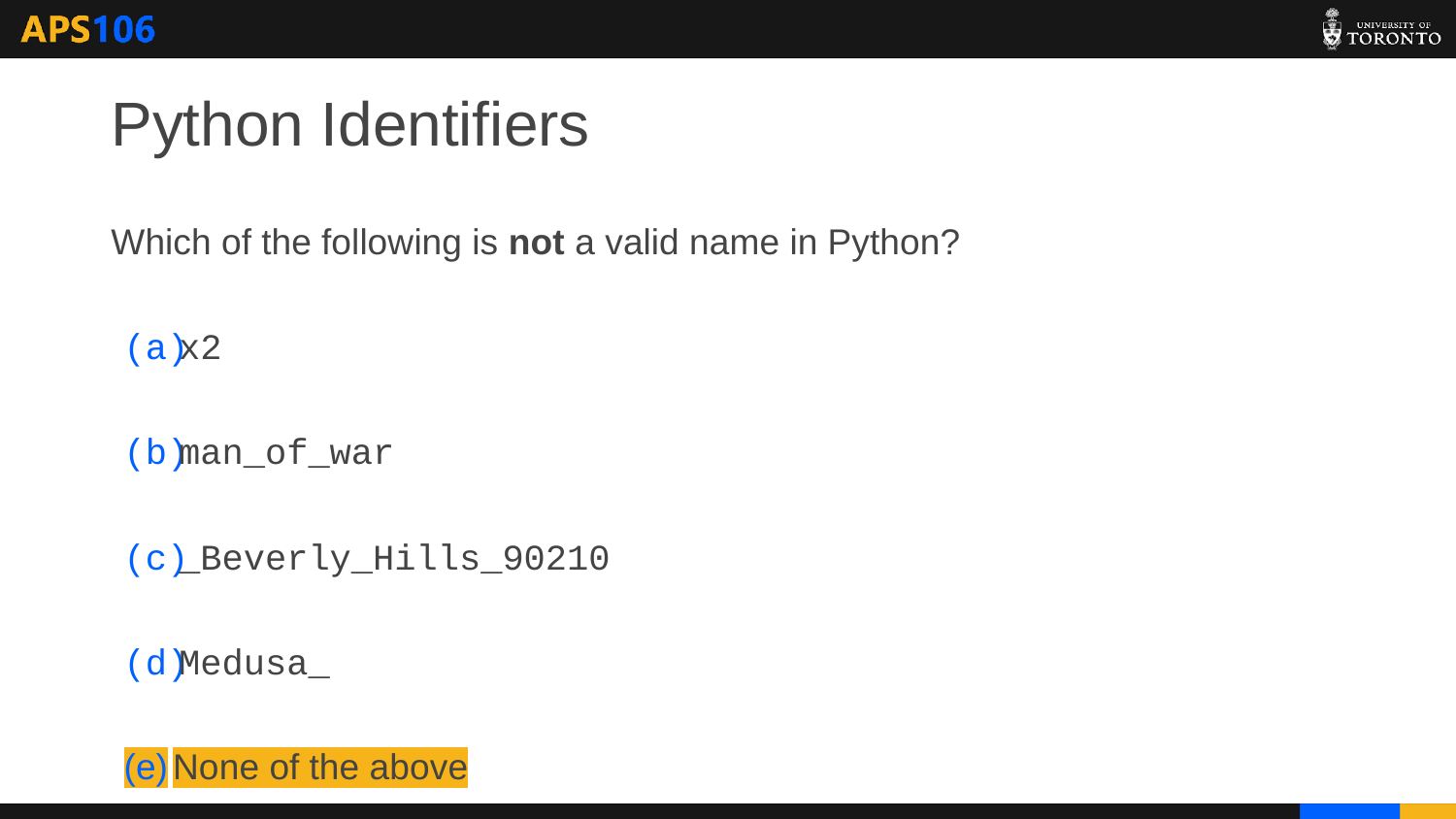

# Python Identifiers
Which of the following is not a valid name in Python?

x2

man_of_war

_Beverly_Hills_90210

Medusa_

None of the above